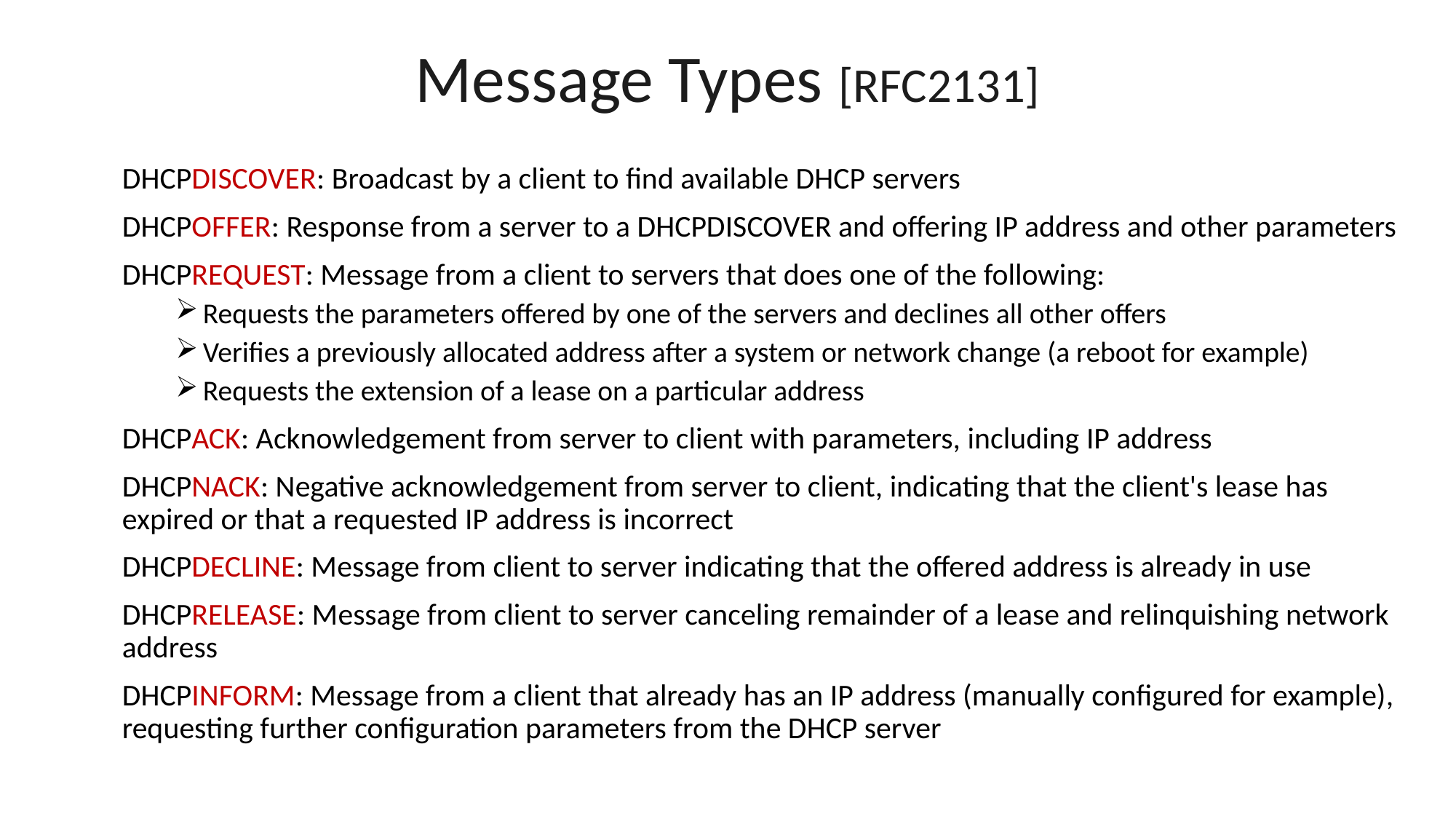

# Message Types [RFC2131]
DHCPDISCOVER: Broadcast by a client to find available DHCP servers
DHCPOFFER: Response from a server to a DHCPDISCOVER and offering IP address and other parameters
DHCPREQUEST: Message from a client to servers that does one of the following:
Requests the parameters offered by one of the servers and declines all other offers
Verifies a previously allocated address after a system or network change (a reboot for example)
Requests the extension of a lease on a particular address
DHCPACK: Acknowledgement from server to client with parameters, including IP address
DHCPNACK: Negative acknowledgement from server to client, indicating that the client's lease has expired or that a requested IP address is incorrect
DHCPDECLINE: Message from client to server indicating that the offered address is already in use
DHCPRELEASE: Message from client to server canceling remainder of a lease and relinquishing network address
DHCPINFORM: Message from a client that already has an IP address (manually configured for example), requesting further configuration parameters from the DHCP server